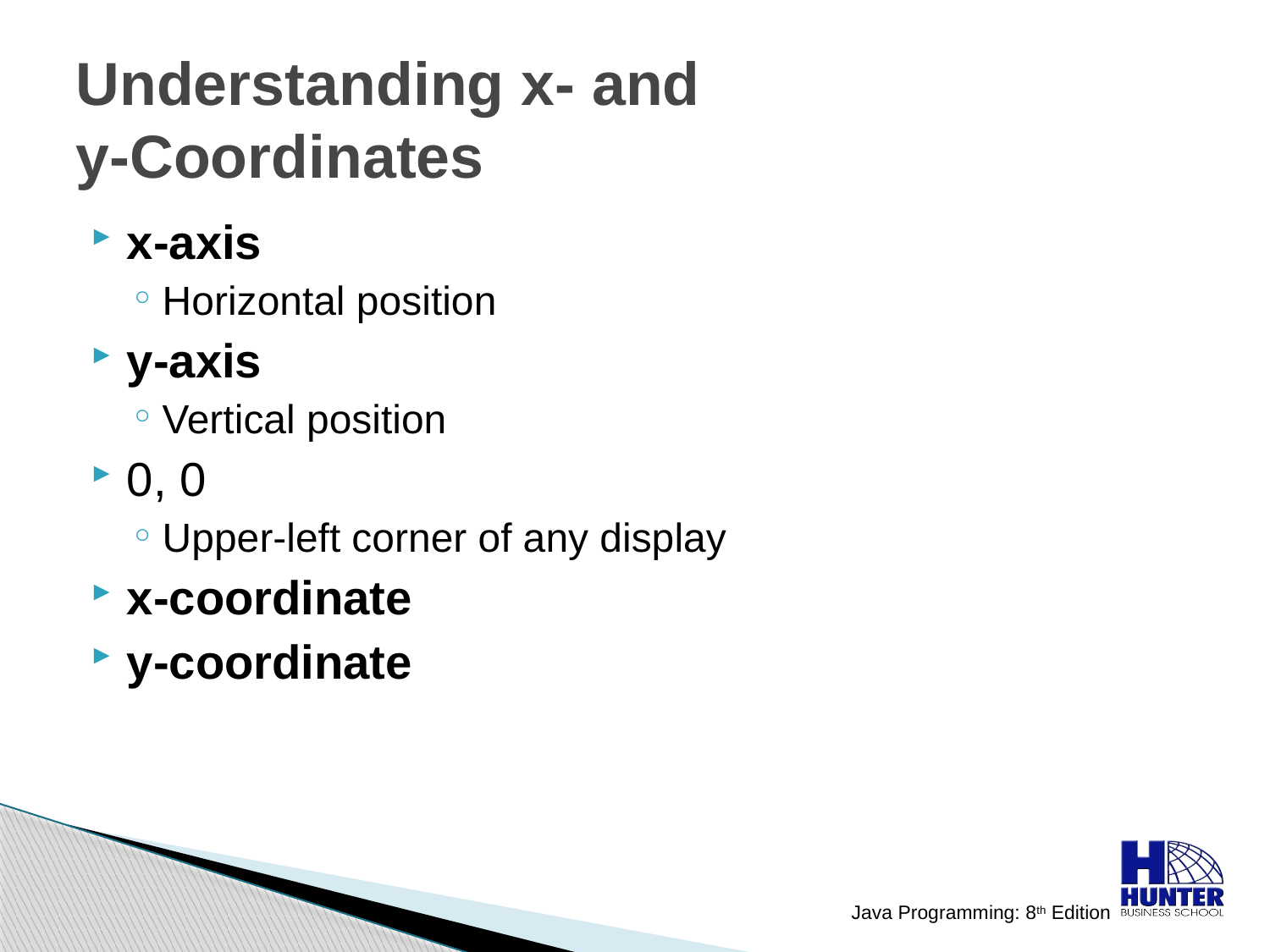

# Understanding x- and y-Coordinates
x-axis
Horizontal position
y-axis
Vertical position
0, 0
Upper-left corner of any display
x-coordinate
y-coordinate